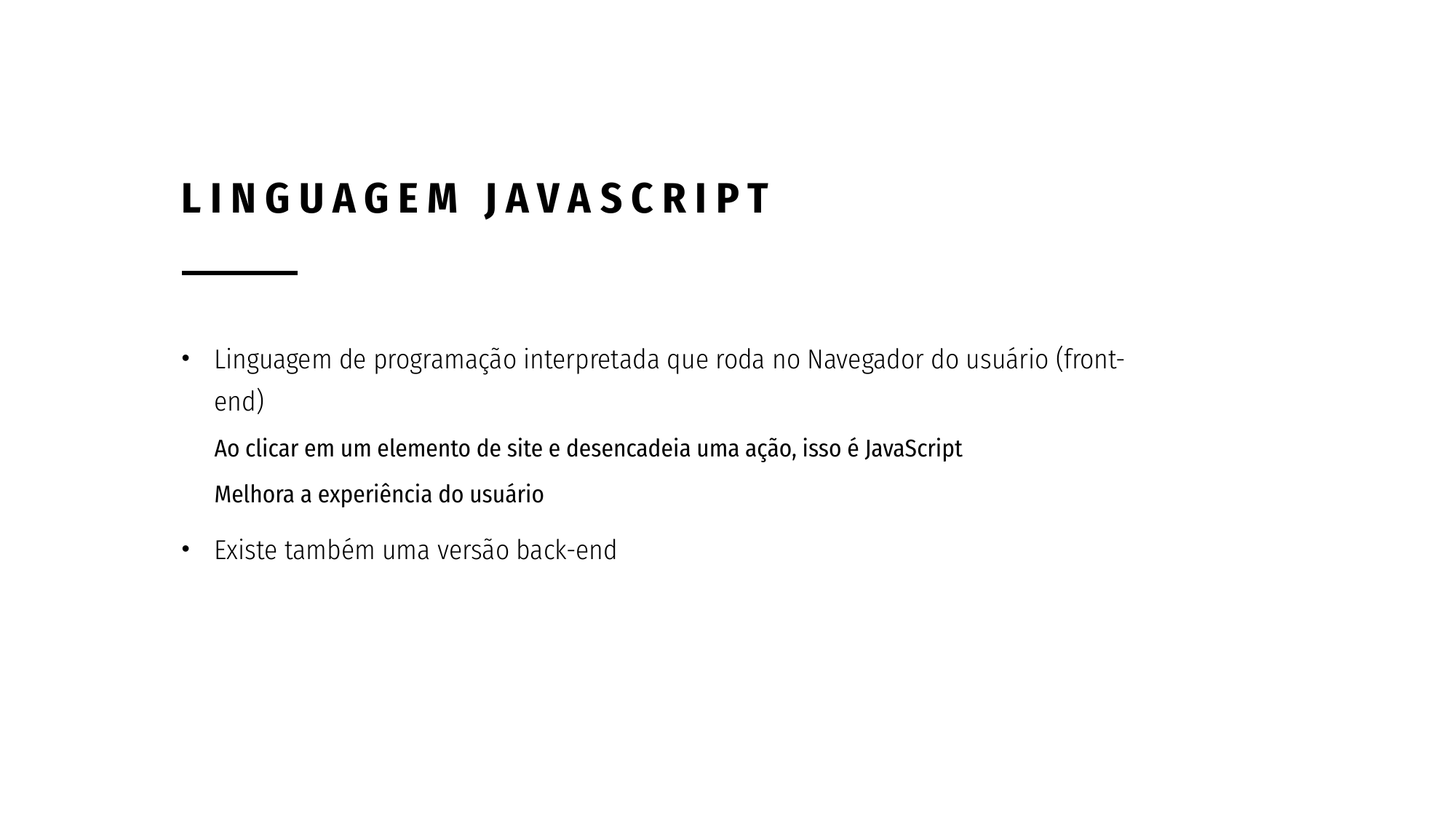

# Linguagem Javascript
Linguagem de programação interpretada que roda no Navegador do usuário (front-end)
Ao clicar em um elemento de site e desencadeia uma ação, isso é JavaScript
Melhora a experiência do usuário
Existe também uma versão back-end